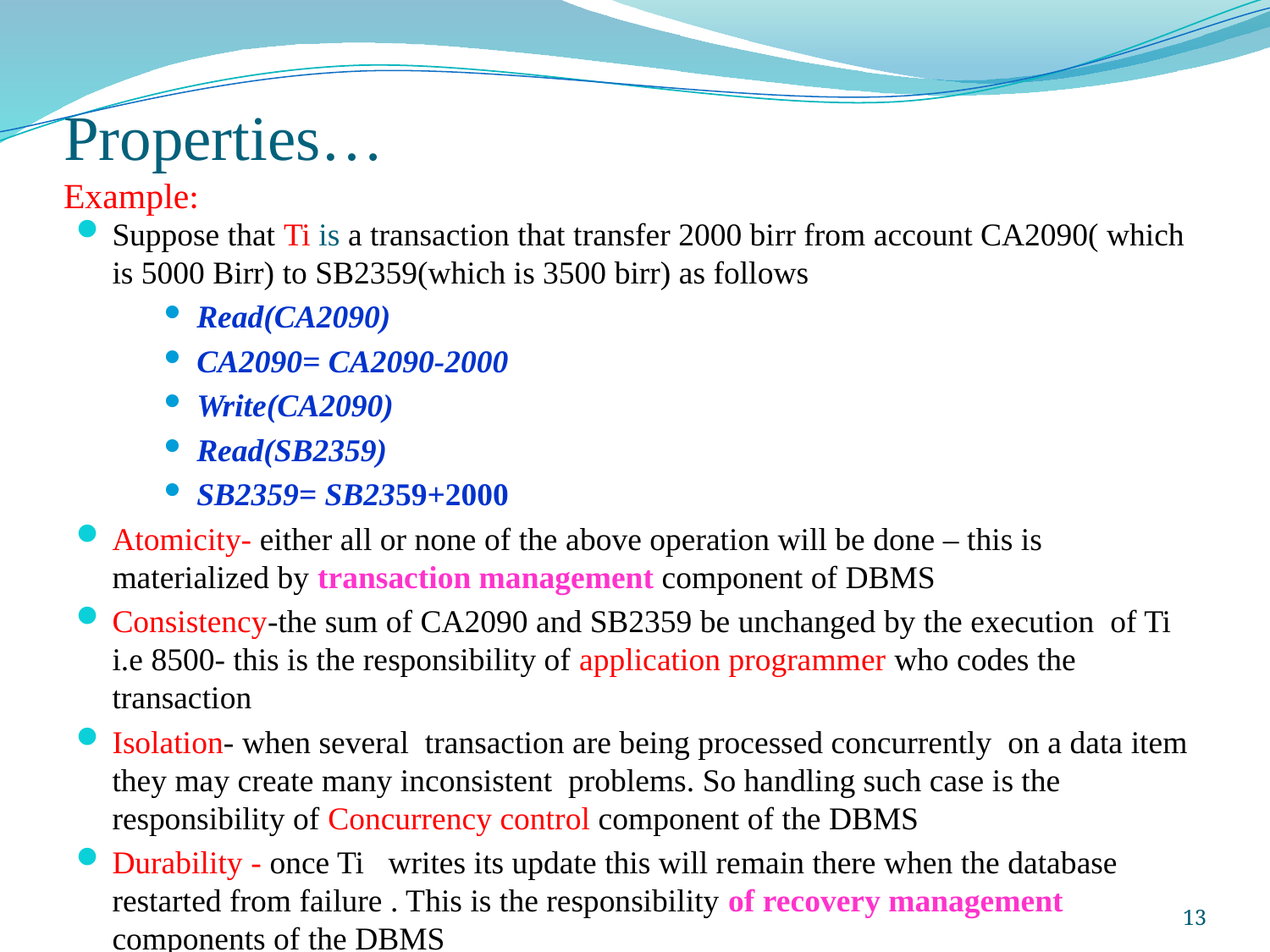

Properties…
# Example:
Suppose that Ti is a transaction that transfer 2000 birr from account CA2090( which is 5000 Birr) to SB2359(which is 3500 birr) as follows
Read(CA2090)
CA2090= CA2090-2000
Write(CA2090)
Read(SB2359)
SB2359= SB2359+2000
Atomicity- either all or none of the above operation will be done – this is materialized by transaction management component of DBMS
Consistency-the sum of CA2090 and SB2359 be unchanged by the execution  of Ti i.e 8500- this is the responsibility of application programmer who codes the transaction
Isolation- when several  transaction are being processed concurrently  on a data item they may create many inconsistent  problems. So handling such case is the responsibility of Concurrency control component of the DBMS
Durability - once Ti   writes its update this will remain there when the database restarted from failure . This is the responsibility of recovery management components of the DBMS
13